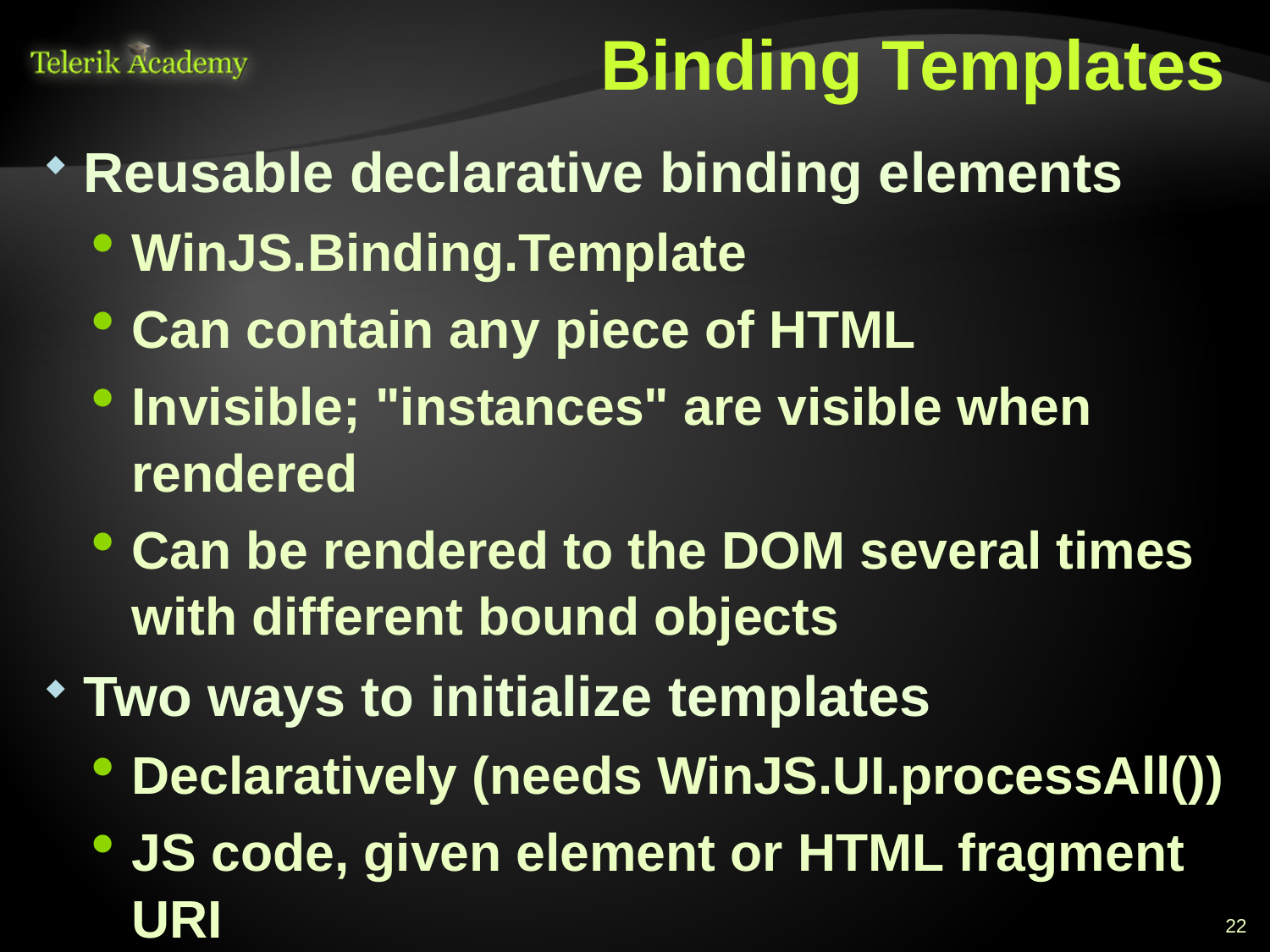

# Binding Templates
Reusable declarative binding elements
WinJS.Binding.Template
Can contain any piece of HTML
Invisible; "instances" are visible when rendered
Can be rendered to the DOM several times with different bound objects
Two ways to initialize templates
Declaratively (needs WinJS.UI.processAll())
JS code, given element or HTML fragment URI
Both ways require some initial HTML code
22